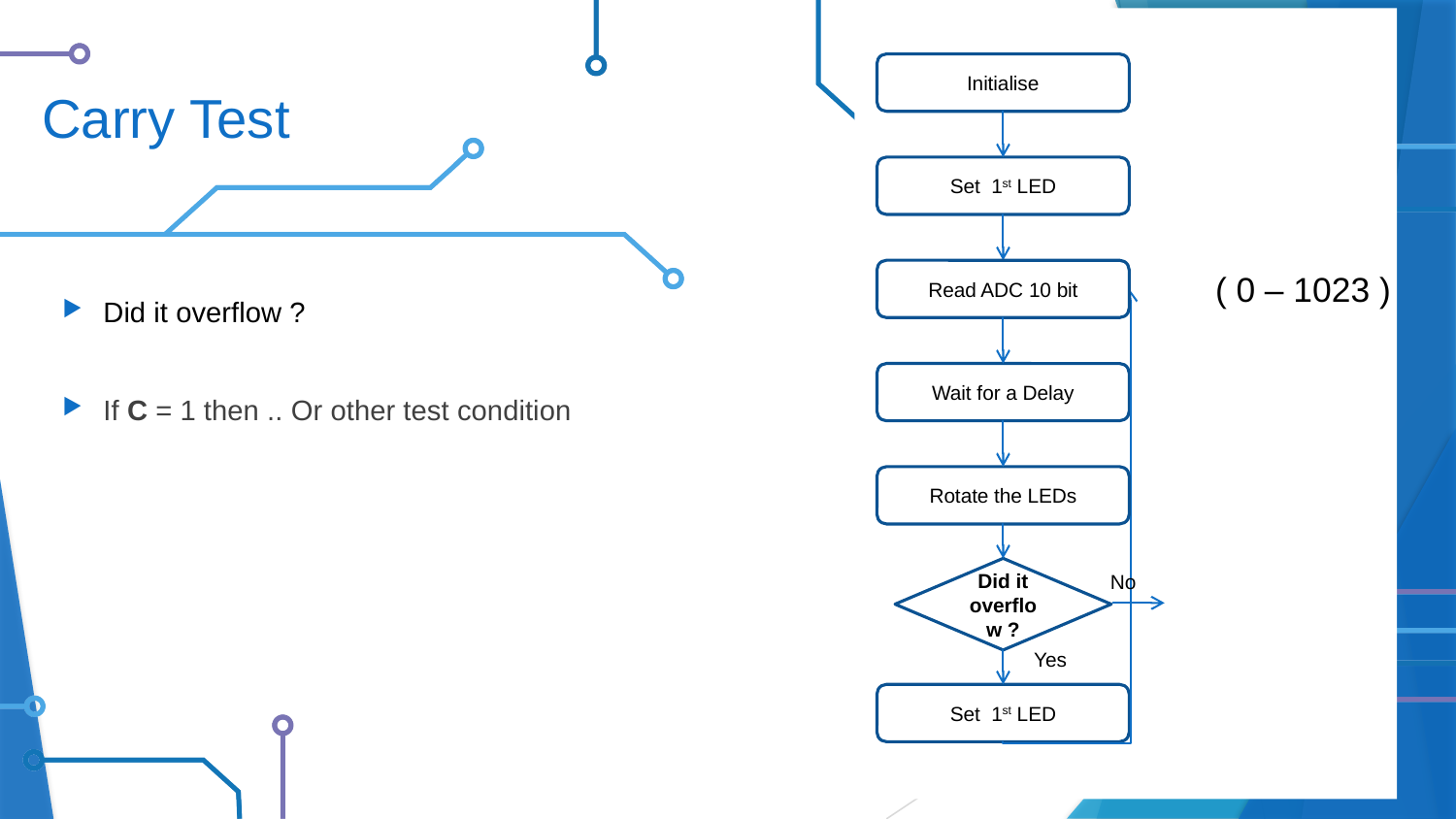

Initialise
# Carry Test
Set  1st LED
Read ADC 10 bit
( 0 – 1023 )
Did it overflow ?

If C = 1 then .. Or other test condition

Wait for a Delay
Rotate the LEDs
Did it overflow ?
No
Yes
Set  1st LED